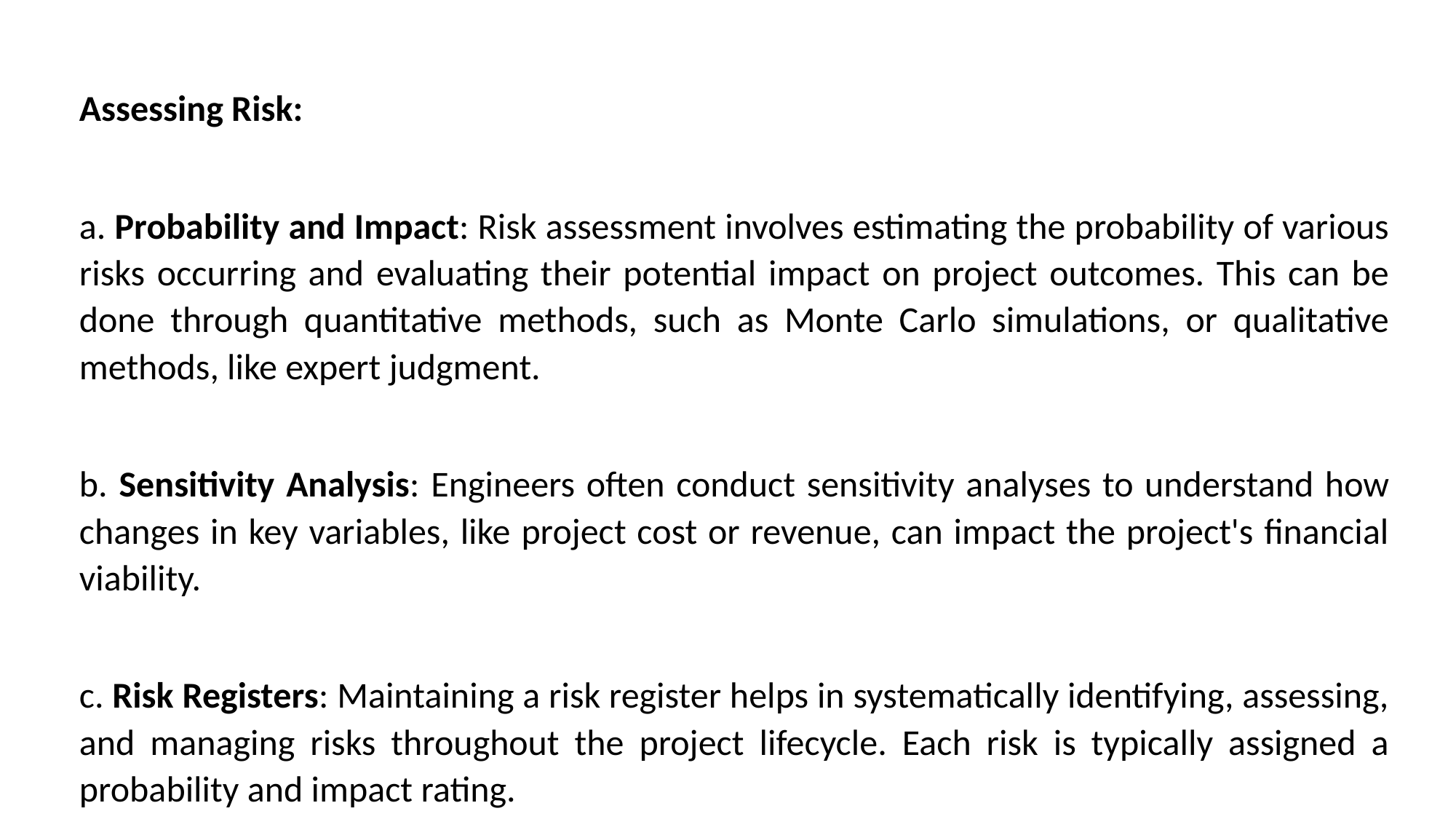

Assessing Risk:

a. Probability and Impact: Risk assessment involves estimating the probability of various risks occurring and evaluating their potential impact on project outcomes. This can be done through quantitative methods, such as Monte Carlo simulations, or qualitative methods, like expert judgment.

b. Sensitivity Analysis: Engineers often conduct sensitivity analyses to understand how changes in key variables, like project cost or revenue, can impact the project's financial viability.

c. Risk Registers: Maintaining a risk register helps in systematically identifying, assessing, and managing risks throughout the project lifecycle. Each risk is typically assigned a probability and impact rating.